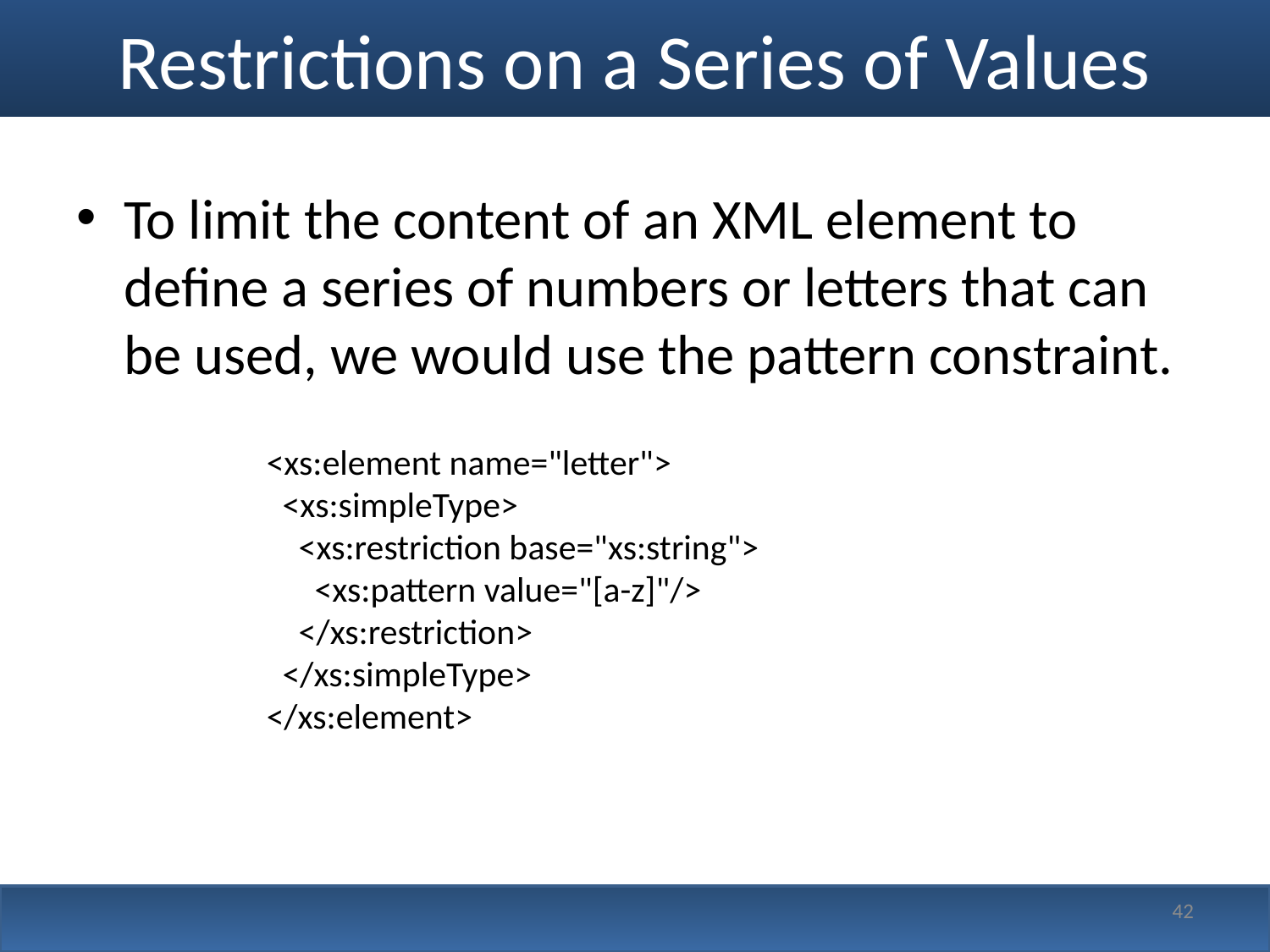

# Restrictions on a Series of Values
To limit the content of an XML element to define a series of numbers or letters that can be used, we would use the pattern constraint.
<xs:element name="letter">
  <xs:simpleType>
    <xs:restriction base="xs:string">
      <xs:pattern value="[a-z]"/>
    </xs:restriction>
  </xs:simpleType>
</xs:element>
42